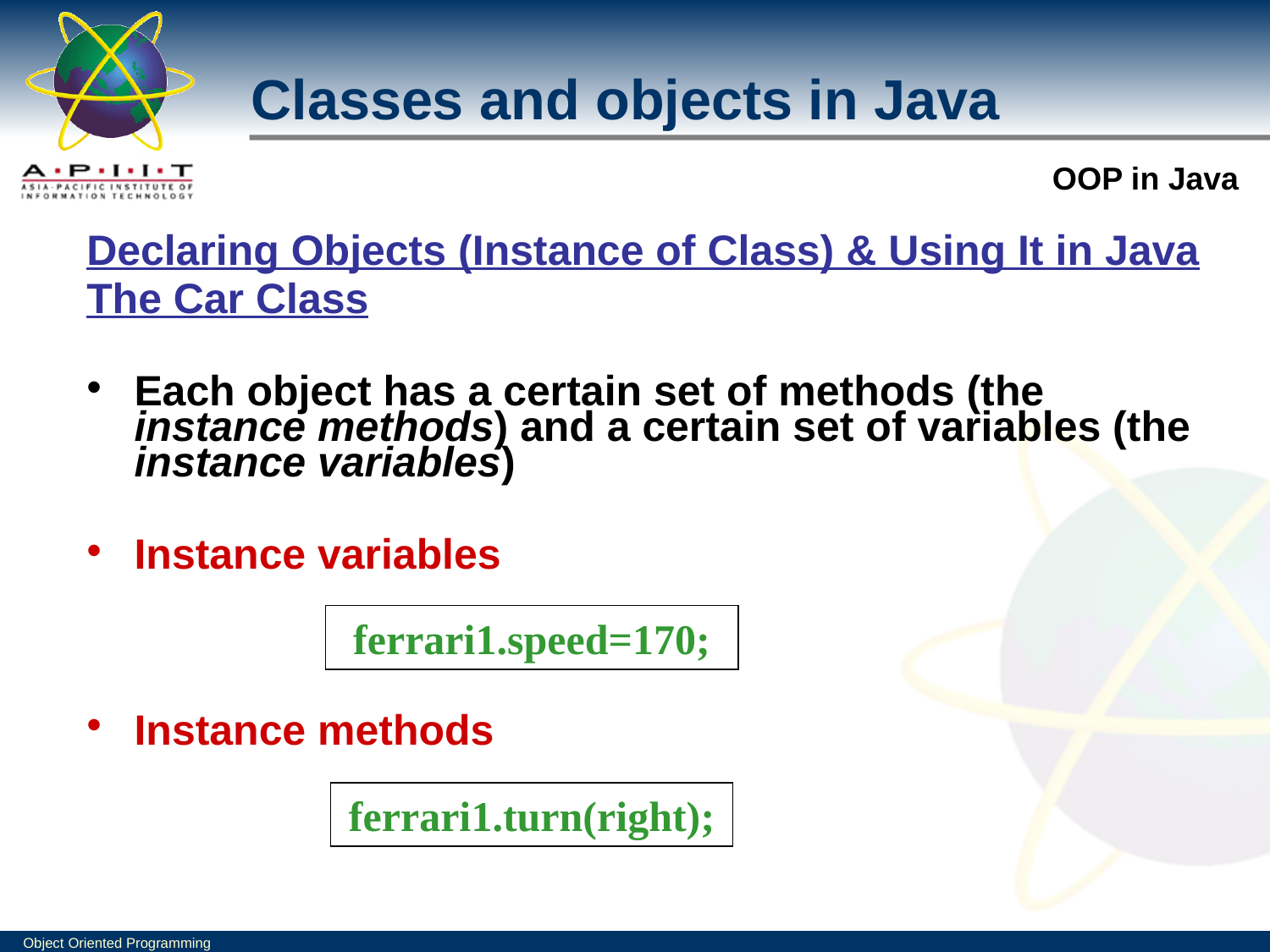

Classes and objects in Java
Declaring Objects (Instance of Class) & Using It in Java
The Car Class

Each object has a certain set of methods (the instance methods) and a certain set of variables (the instance variables)

Instance variables

Instance methods

ferrari1.speed=170;
ferrari1.turn(right);